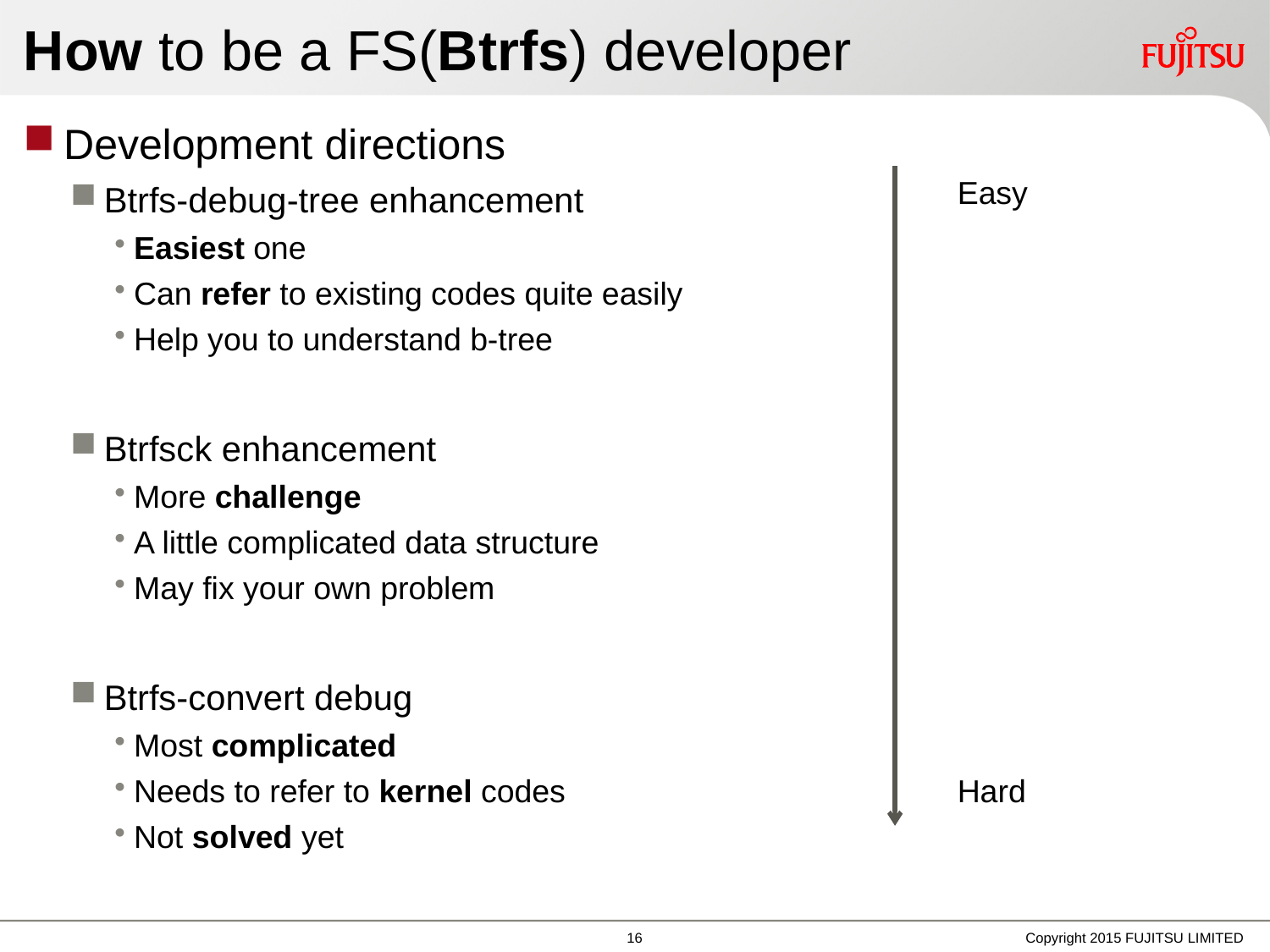

# How to be a FS(Btrfs) developer
Development directions
Btrfs-debug-tree enhancement
Easiest one
Can refer to existing codes quite easily
Help you to understand b-tree

Btrfsck enhancement
More challenge
A little complicated data structure
May fix your own problem

Btrfs-convert debug
Most complicated
Needs to refer to kernel codes
Not solved yet
Easy
Hard
16
Copyright 2015 FUJITSU LIMITED